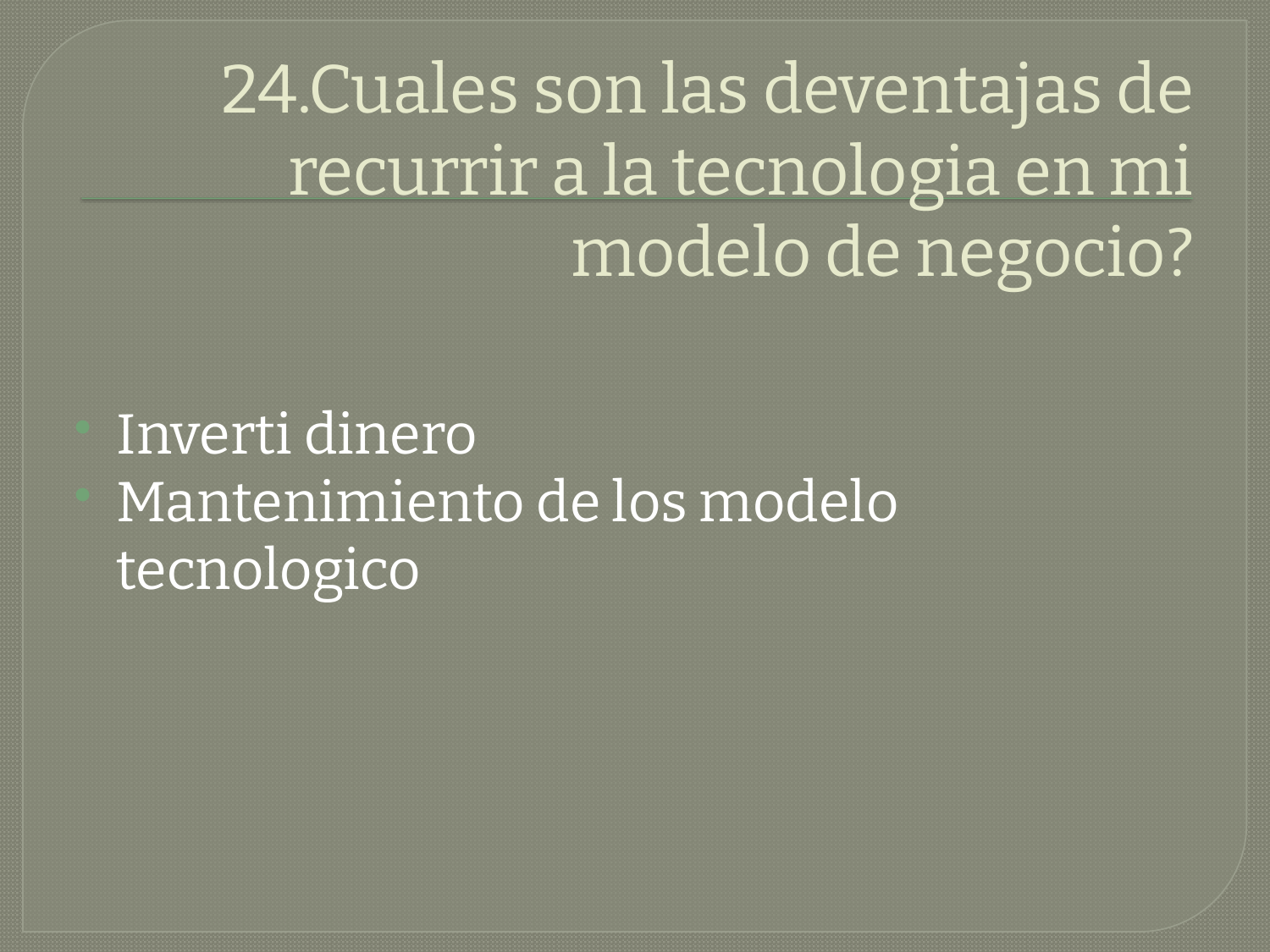

# 24.Cuales son las deventajas de recurrir a la tecnologia en mi modelo de negocio?
Inverti dinero
Mantenimiento de los modelo tecnologico